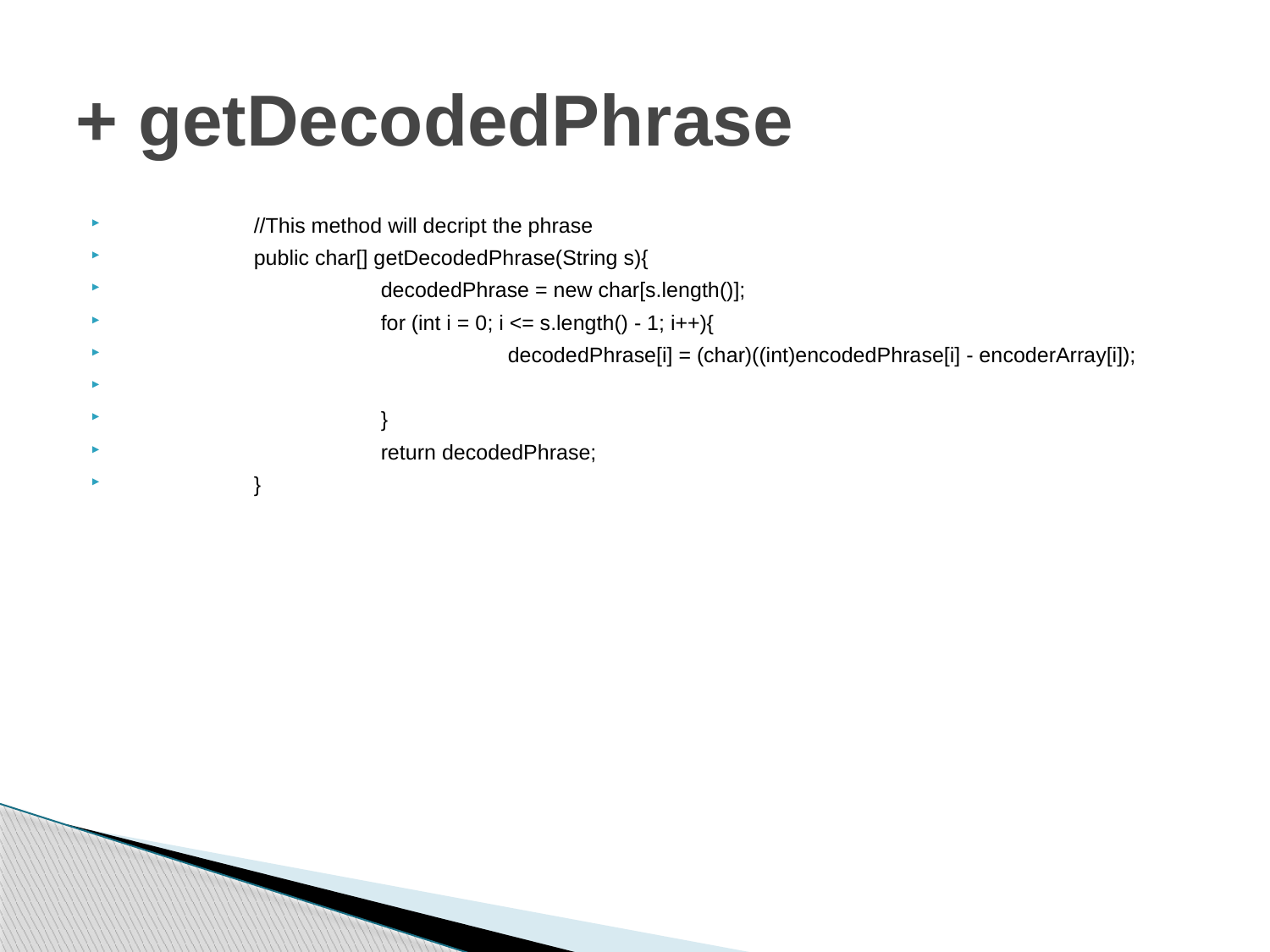

# + getDecodedPhrase
	//This method will decript the phrase
	public char[] getDecodedPhrase(String s){
		decodedPhrase = new char[s.length()];
		for (int i = 0; i <= s.length() - 1; i++){
			decodedPhrase[i] = (char)((int)encodedPhrase[i] - encoderArray[i]);

		}
		return decodedPhrase;
	}